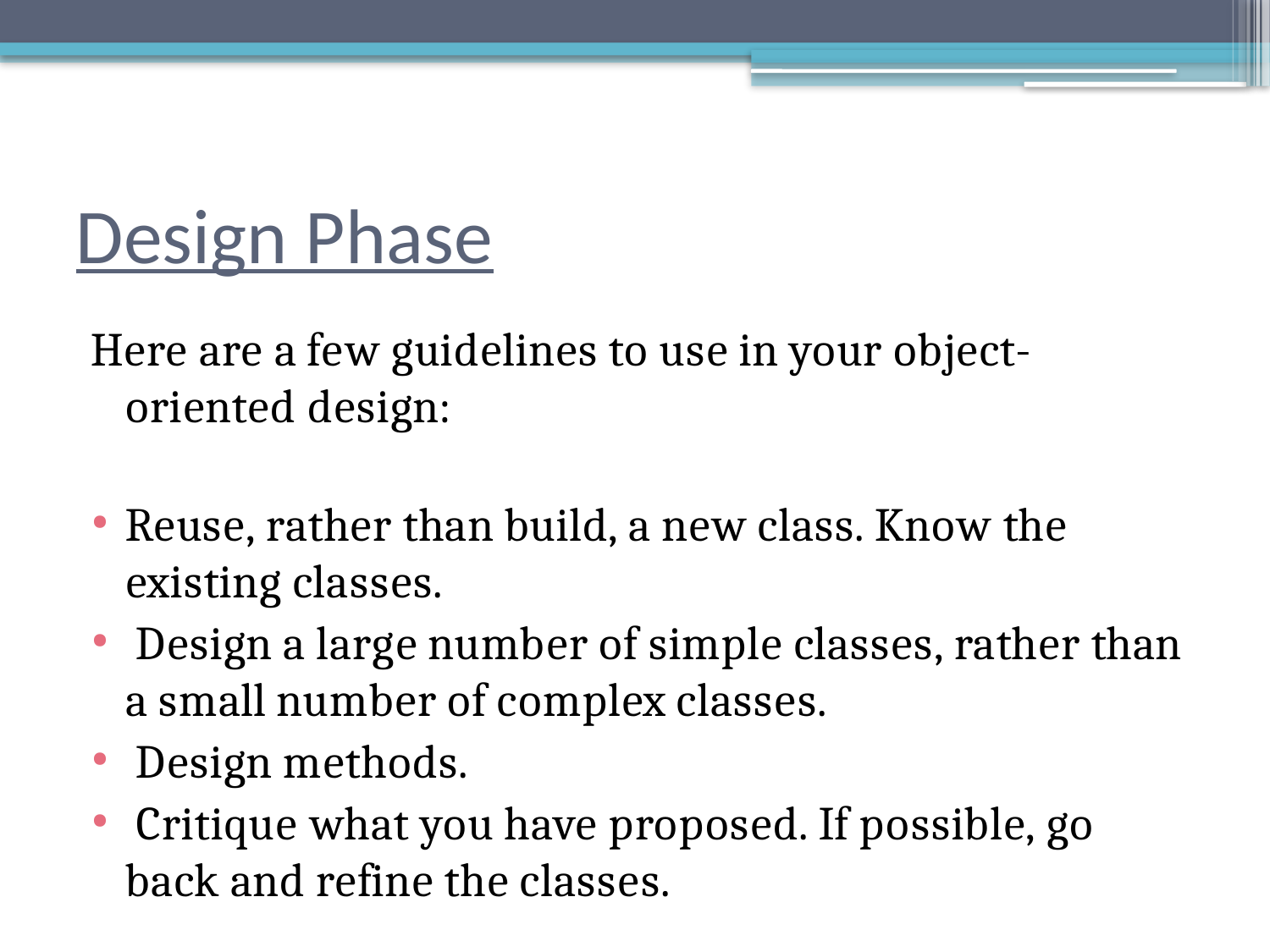

# Design Phase
Here are a few guidelines to use in your object-oriented design:
Reuse, rather than build, a new class. Know the existing classes.
 Design a large number of simple classes, rather than a small number of complex classes.
 Design methods.
 Critique what you have proposed. If possible, go back and refine the classes.